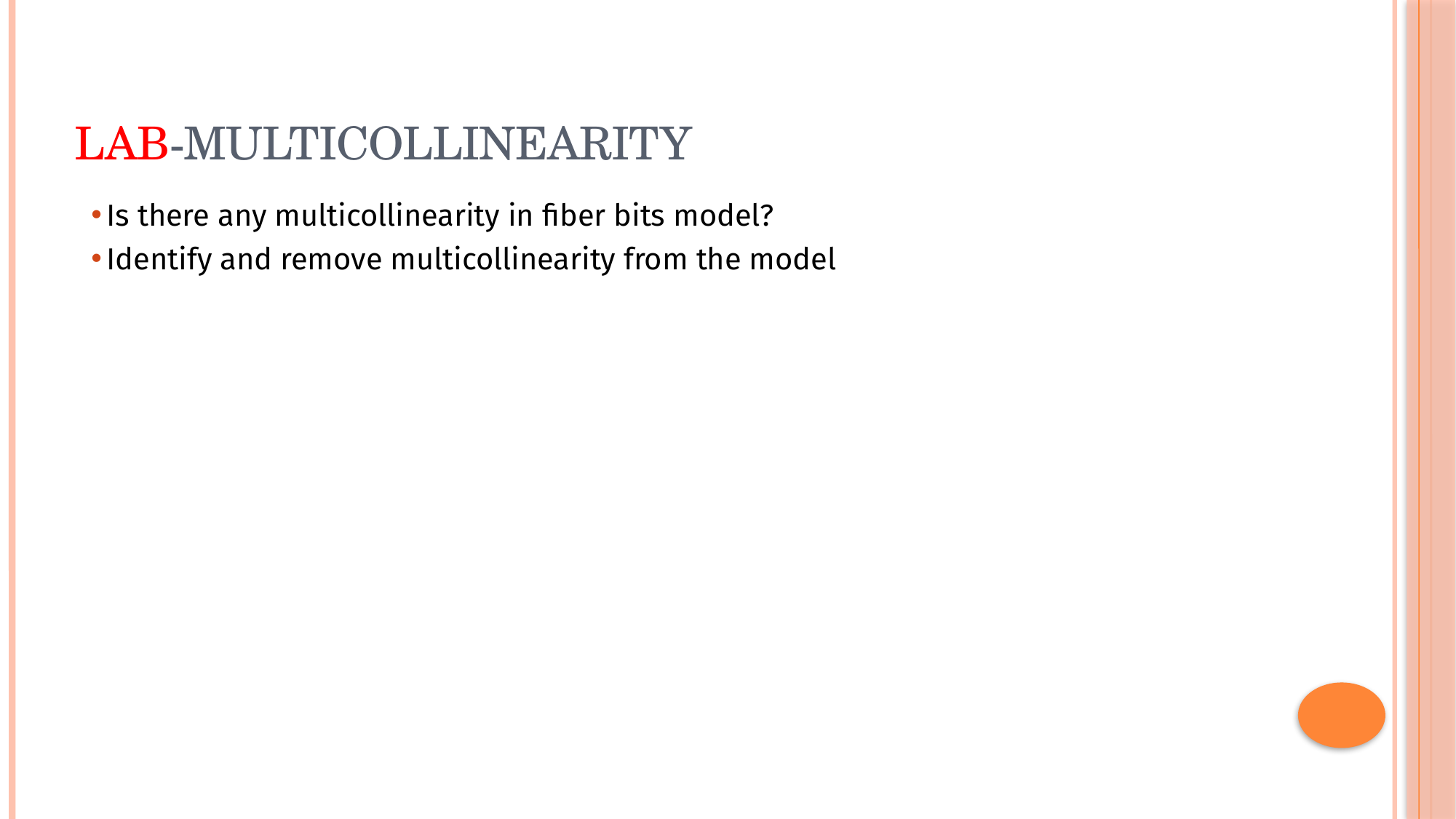

# LAB-Multicollinearity
Is there any multicollinearity in fiber bits model?
Identify and remove multicollinearity from the model